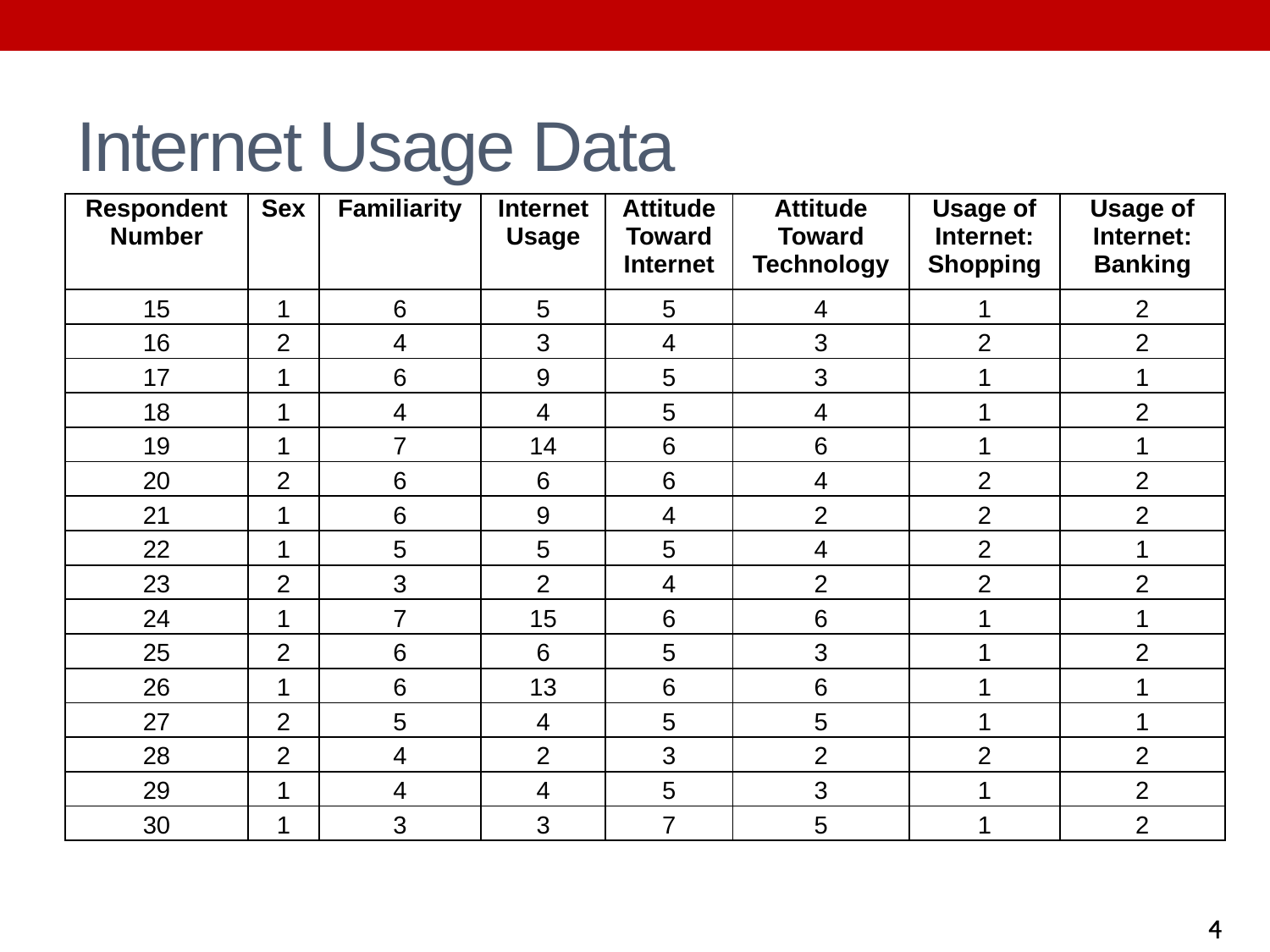

# Internet Usage Data
| Respondent Number | Sex | Familiarity | Internet Usage | Attitude Toward Internet | Attitude Toward Technology | Usage of Internet: Shopping | Usage of Internet: Banking |
| --- | --- | --- | --- | --- | --- | --- | --- |
| 15 | 1 | 6 | 5 | 5 | 4 | 1 | 2 |
| 16 | 2 | 4 | 3 | 4 | 3 | 2 | 2 |
| 17 | 1 | 6 | 9 | 5 | 3 | 1 | 1 |
| 18 | 1 | 4 | 4 | 5 | 4 | 1 | 2 |
| 19 | 1 | 7 | 14 | 6 | 6 | 1 | 1 |
| 20 | 2 | 6 | 6 | 6 | 4 | 2 | 2 |
| 21 | 1 | 6 | 9 | 4 | 2 | 2 | 2 |
| 22 | 1 | 5 | 5 | 5 | 4 | 2 | 1 |
| 23 | 2 | 3 | 2 | 4 | 2 | 2 | 2 |
| 24 | 1 | 7 | 15 | 6 | 6 | 1 | 1 |
| 25 | 2 | 6 | 6 | 5 | 3 | 1 | 2 |
| 26 | 1 | 6 | 13 | 6 | 6 | 1 | 1 |
| 27 | 2 | 5 | 4 | 5 | 5 | 1 | 1 |
| 28 | 2 | 4 | 2 | 3 | 2 | 2 | 2 |
| 29 | 1 | 4 | 4 | 5 | 3 | 1 | 2 |
| 30 | 1 | 3 | 3 | 7 | 5 | 1 | 2 |
4